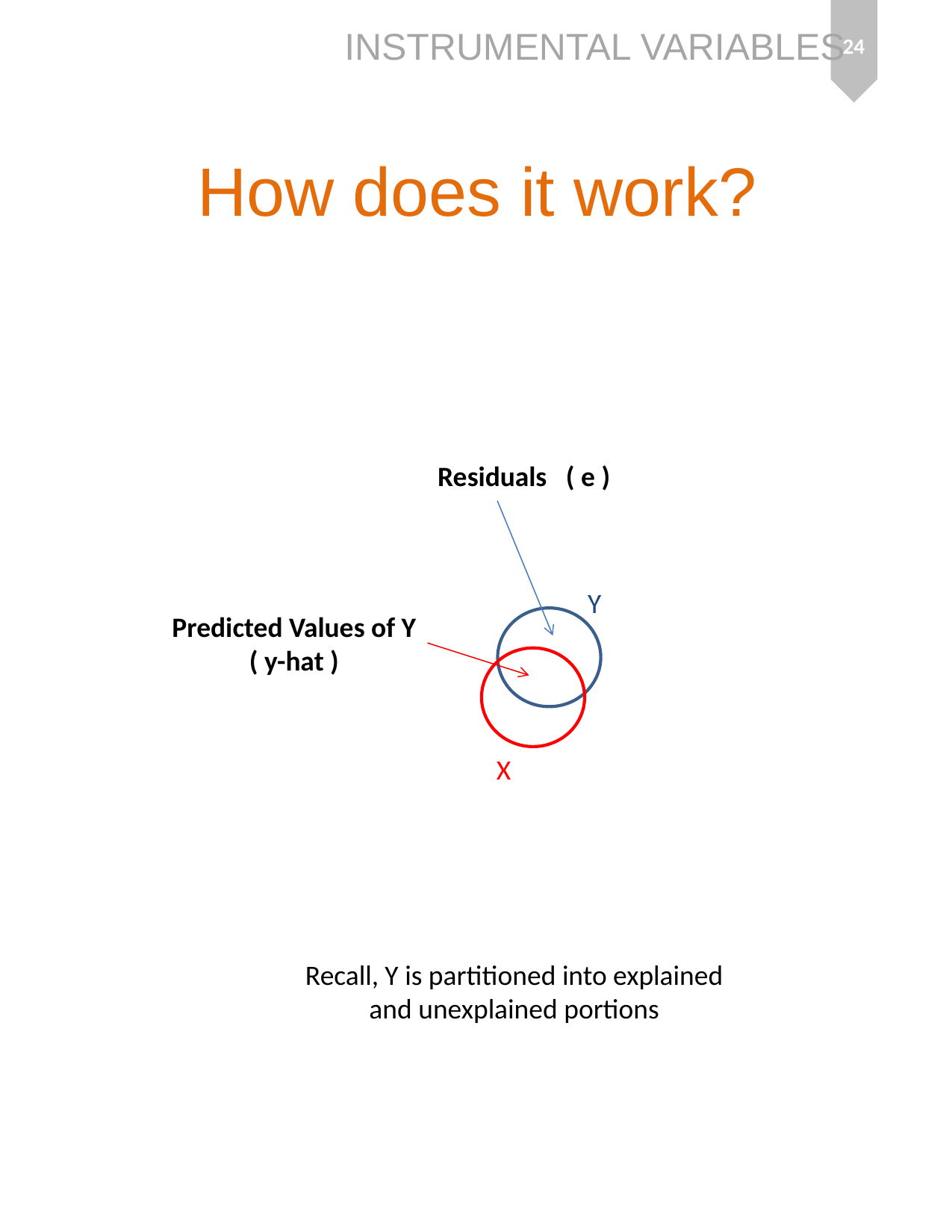

24
How does it work?
Residuals   ( e )
Y
Predicted Values of Y
( y-hat )

X
Recall, Y is partitioned into explained and unexplained portions